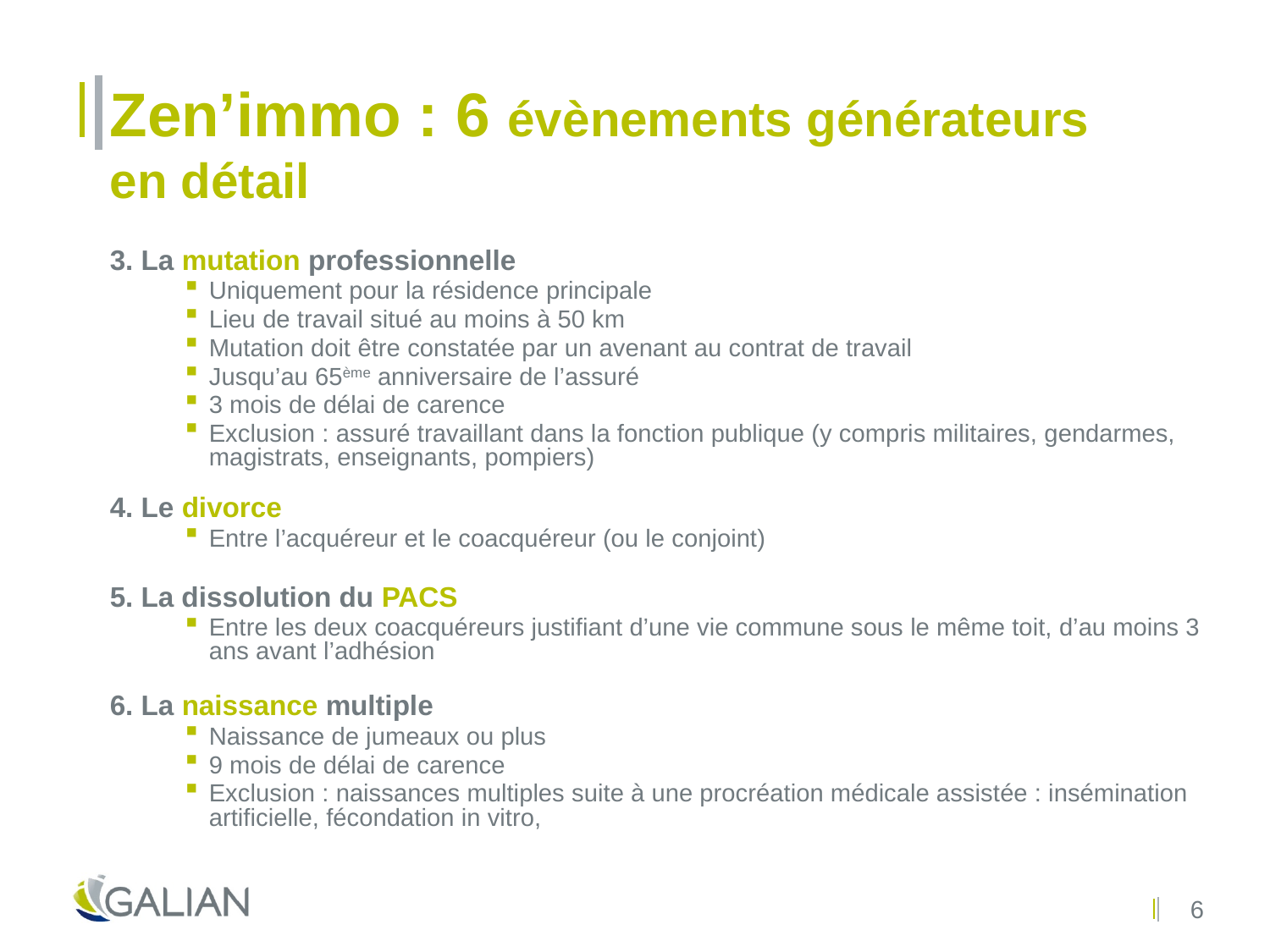

Zen’immo : 6 évènements générateurs
en détail
3. La mutation professionnelle
Uniquement pour la résidence principale
Lieu de travail situé au moins à 50 km
Mutation doit être constatée par un avenant au contrat de travail
Jusqu’au 65ème anniversaire de l’assuré
3 mois de délai de carence
Exclusion : assuré travaillant dans la fonction publique (y compris militaires, gendarmes, magistrats, enseignants, pompiers)

4. Le divorce
Entre l’acquéreur et le coacquéreur (ou le conjoint)

5. La dissolution du PACS
Entre les deux coacquéreurs justifiant d’une vie commune sous le même toit, d’au moins 3 ans avant l’adhésion

6. La naissance multiple
Naissance de jumeaux ou plus
9 mois de délai de carence
Exclusion : naissances multiples suite à une procréation médicale assistée : insémination artificielle, fécondation in vitro,